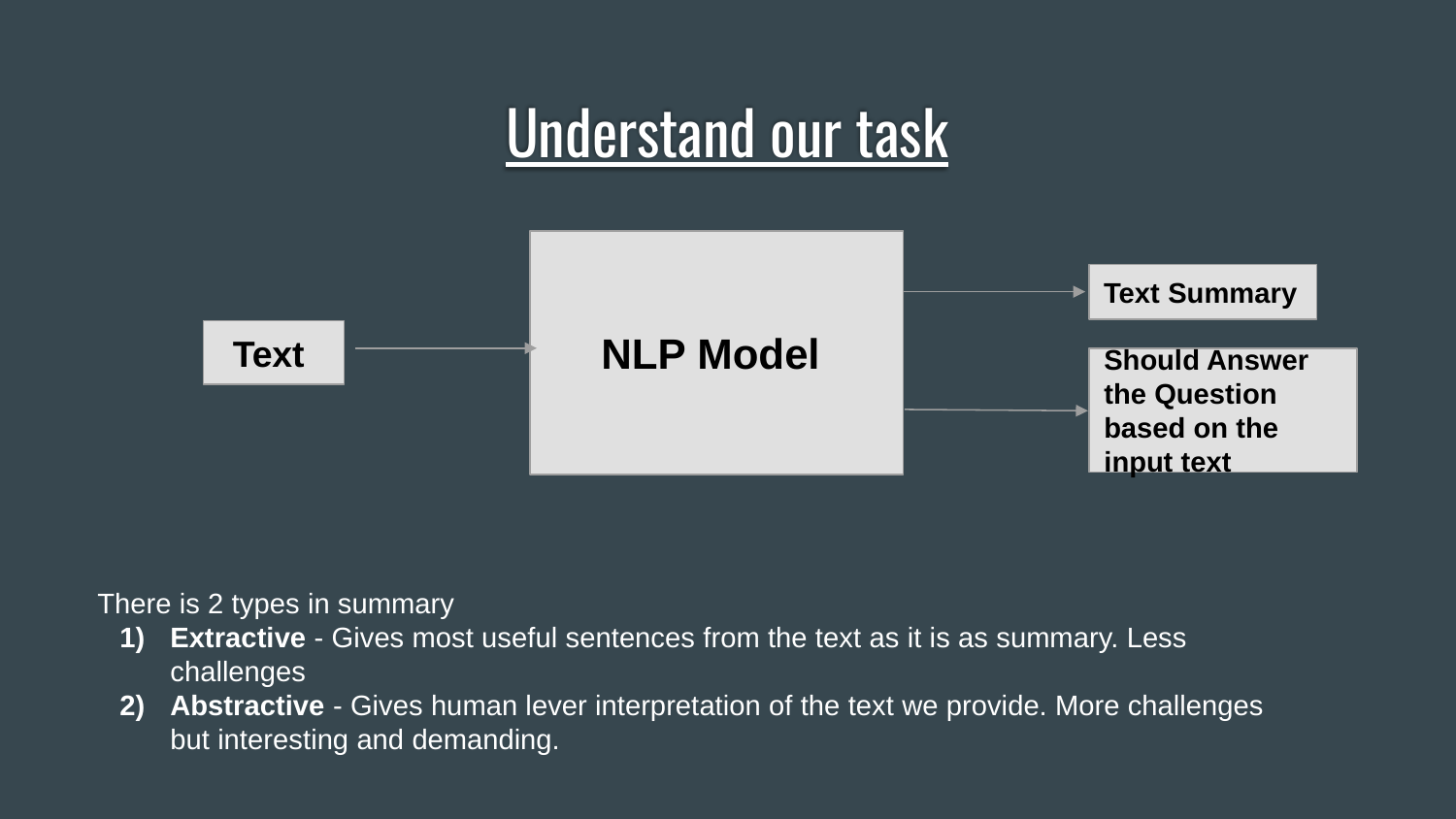

# Understand our task
NLP Model

Text Summary
Text
Should Answer the Question based on the input text
There is 2 types in summary
Extractive - Gives most useful sentences from the text as it is as summary. Less challenges
Abstractive - Gives human lever interpretation of the text we provide. More challenges but interesting and demanding.